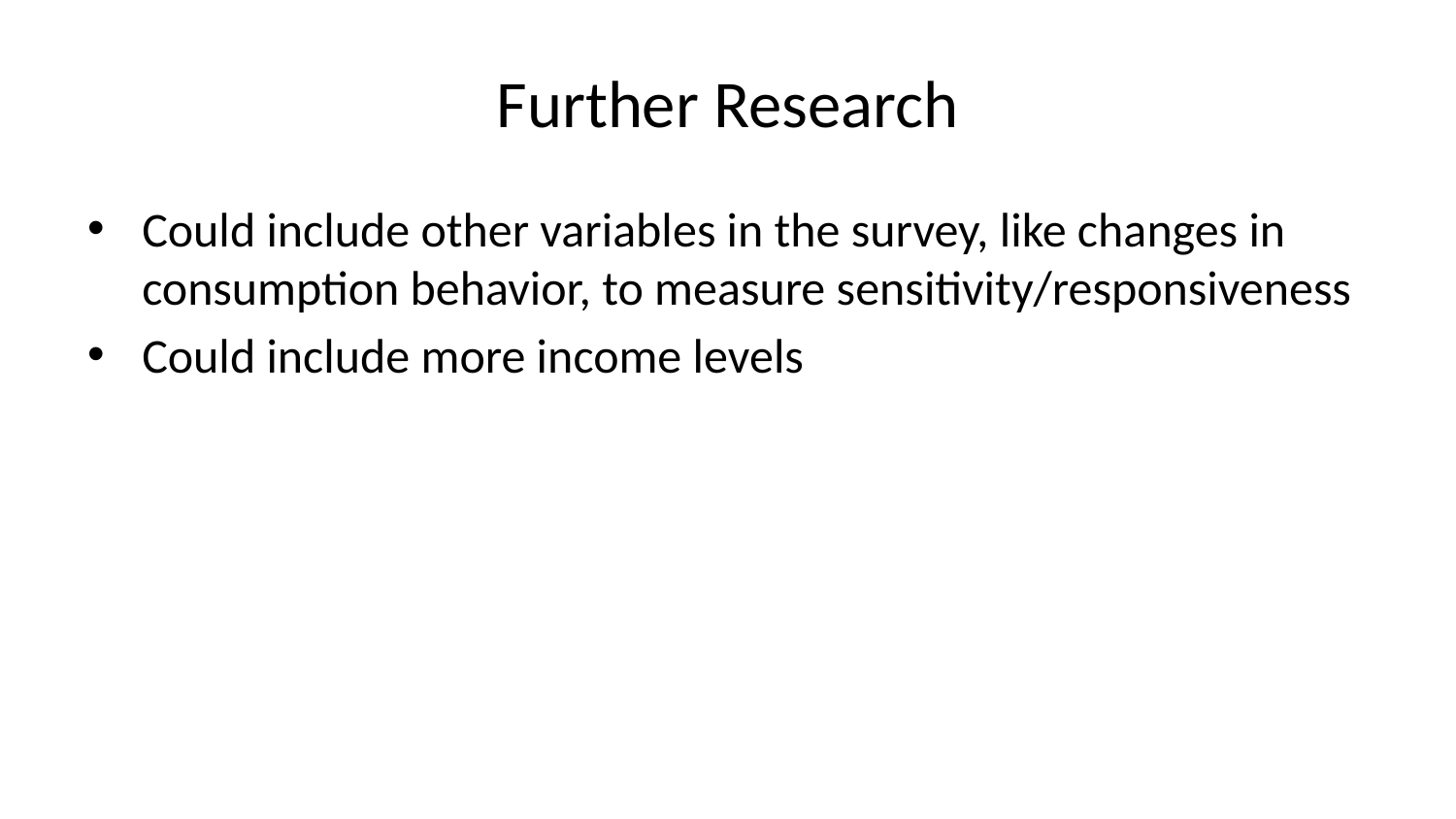

# Further Research
Could include other variables in the survey, like changes in consumption behavior, to measure sensitivity/responsiveness
Could include more income levels